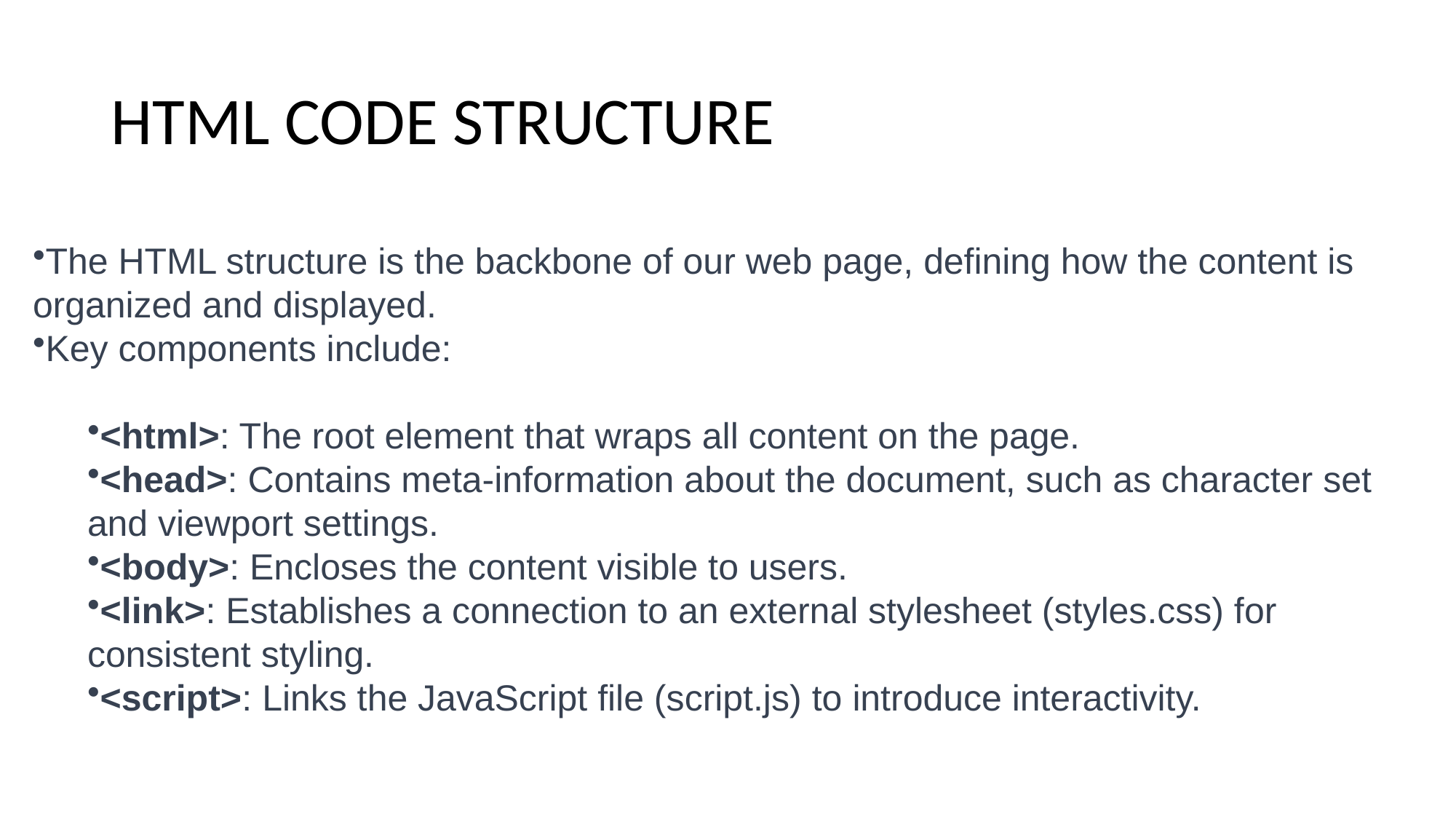

# HTML CODE STRUCTURE

The HTML structure is the backbone of our web page, defining how the content is organized and displayed.
Key components include:

<html>: The root element that wraps all content on the page.
<head>: Contains meta-information about the document, such as character set and viewport settings.
<body>: Encloses the content visible to users.
<link>: Establishes a connection to an external stylesheet (styles.css) for consistent styling.
<script>: Links the JavaScript file (script.js) to introduce interactivity.